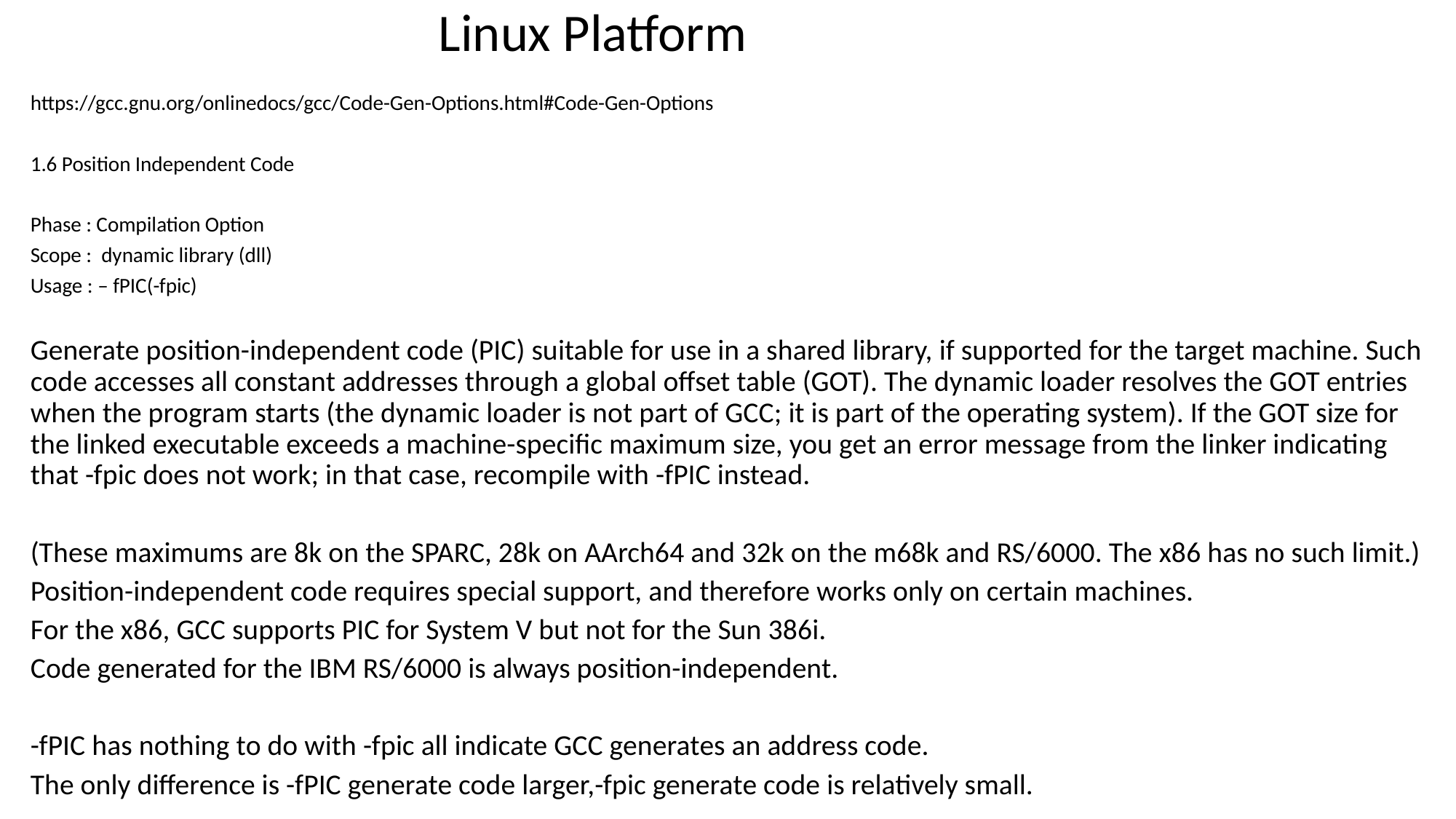

# Linux Platform

https://gcc.gnu.org/onlinedocs/gcc/Code-Gen-Options.html#Code-Gen-Options

1.6 Position Independent Code

Phase : Compilation Option
Scope :  dynamic library (dll)
Usage : – fPIC(-fpic)

Generate position-independent code (PIC) suitable for use in a shared library, if supported for the target machine. Such code accesses all constant addresses through a global offset table (GOT). The dynamic loader resolves the GOT entries  when the program starts (the dynamic loader is not part of GCC; it is part of the operating system). If the GOT size for the linked executable exceeds a machine-specific maximum size, you get an error message from the linker indicating  that -fpic does not work; in that case, recompile with -fPIC instead.

(These maximums are 8k on the SPARC, 28k on AArch64 and 32k on the m68k and RS/6000. The x86 has no such limit.)
Position-independent code requires special support, and therefore works only on certain machines.
For the x86, GCC supports PIC for System V but not for the Sun 386i.
Code generated for the IBM RS/6000 is always position-independent.

-fPIC has nothing to do with -fpic all indicate GCC generates an address code.
The only difference is -fPIC generate code larger,-fpic generate code is relatively small.